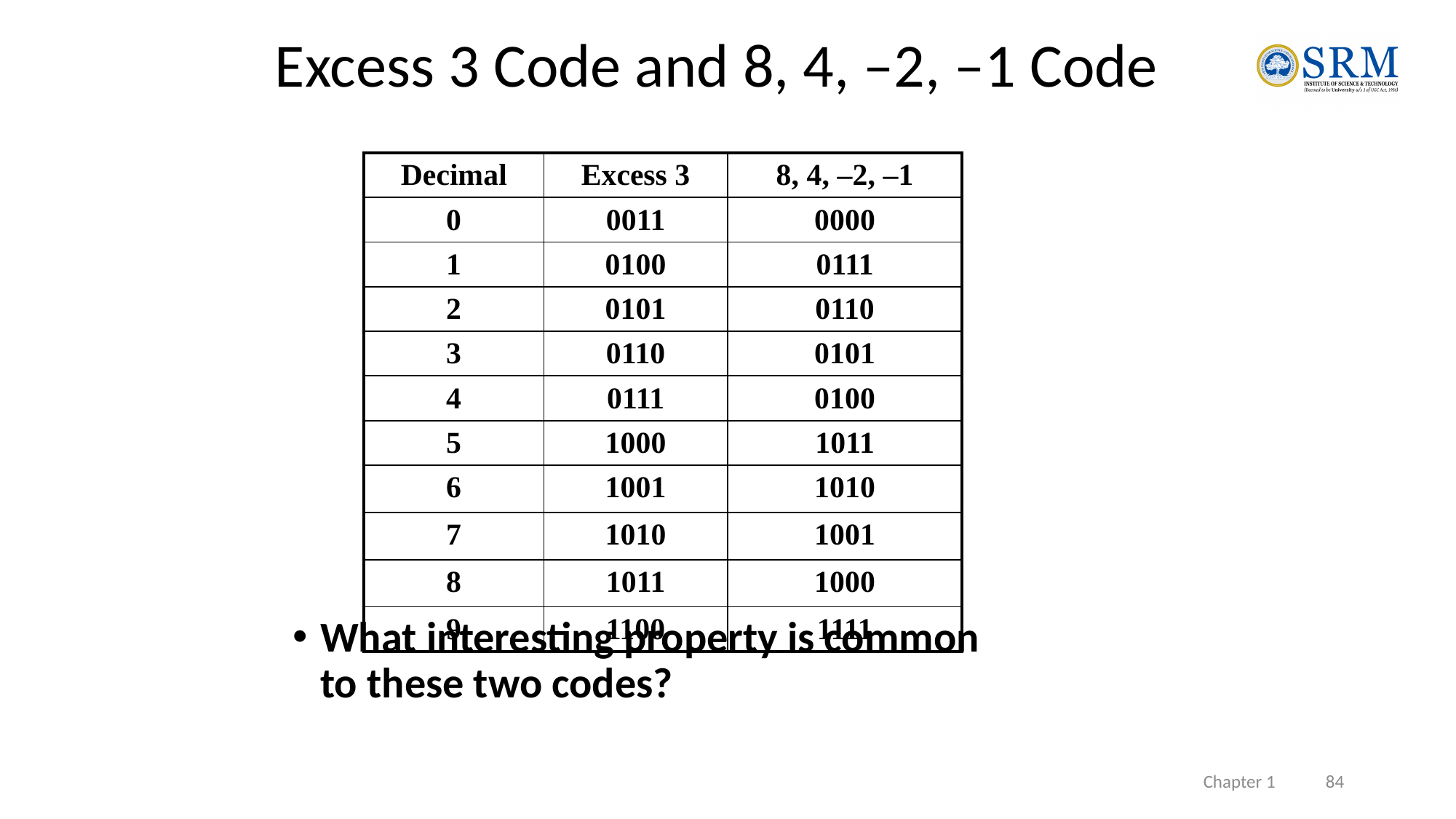

# Excess 3 Code and 8, 4, –2, –1 Code
| Decimal | Excess 3 | 8, 4, –2, –1 |
| --- | --- | --- |
| 0 | 0011 | 0000 |
| 1 | 0100 | 0111 |
| 2 | 0101 | 0110 |
| 3 | 0110 | 0101 |
| 4 | 0111 | 0100 |
| 5 | 1000 | 1011 |
| 6 | 1001 | 1010 |
| 7 | 1010 | 1001 |
| 8 | 1011 | 1000 |
| 9 | 1100 | 1111 |

What interesting property is common to these two codes?
Chapter 1            84